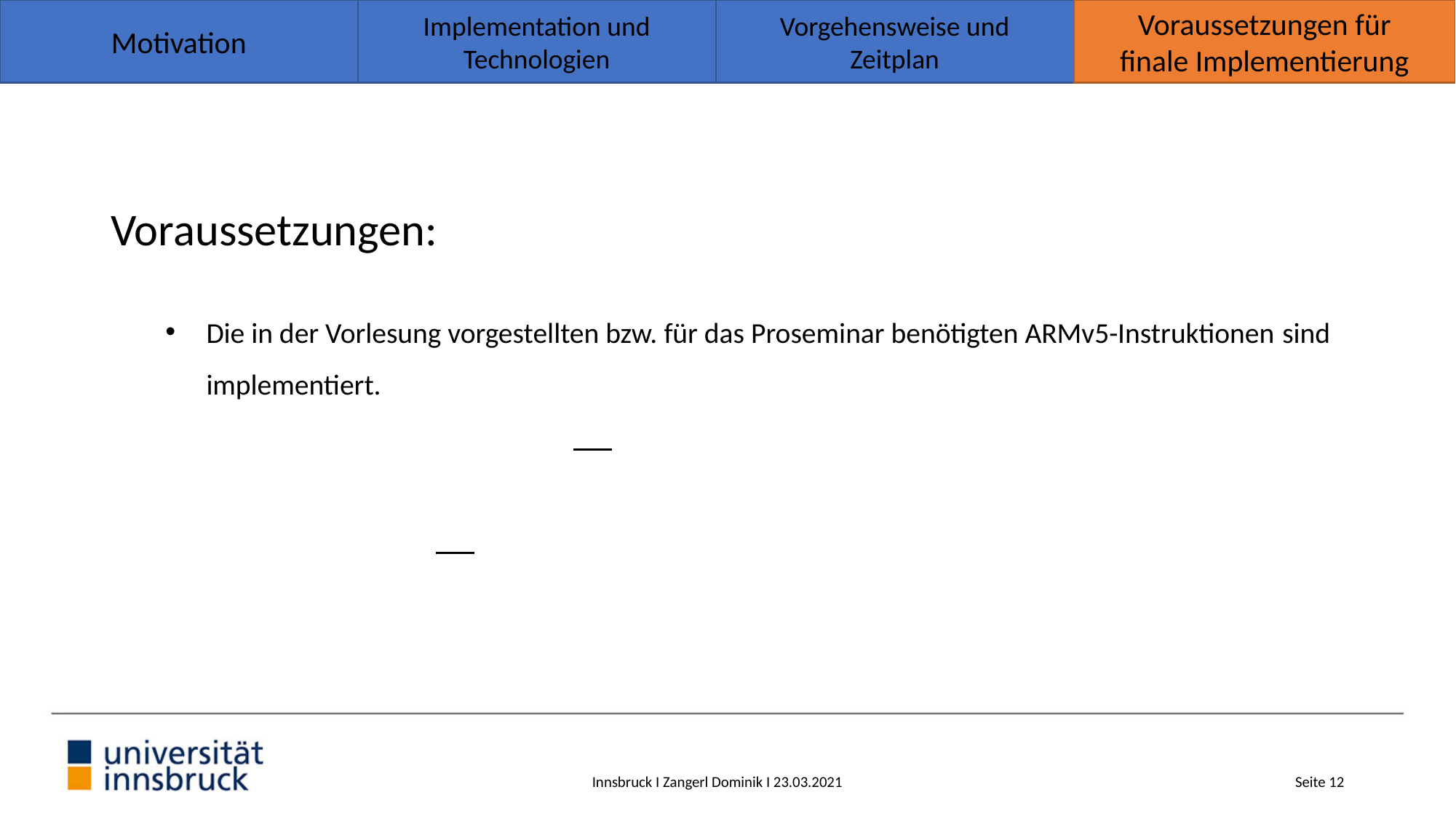

Implementation und
Technologien
Vorgehensweise und
Zeitplan
Voraussetzungen für
finale Implementierung
Motivation
# Voraussetzungen:
Die in der Vorlesung vorgestellten bzw. für das Proseminar benötigten ARMv5-Instruktionen sind implementiert.

Innsbruck I Zangerl Dominik I 23.03.2021
Seite 12